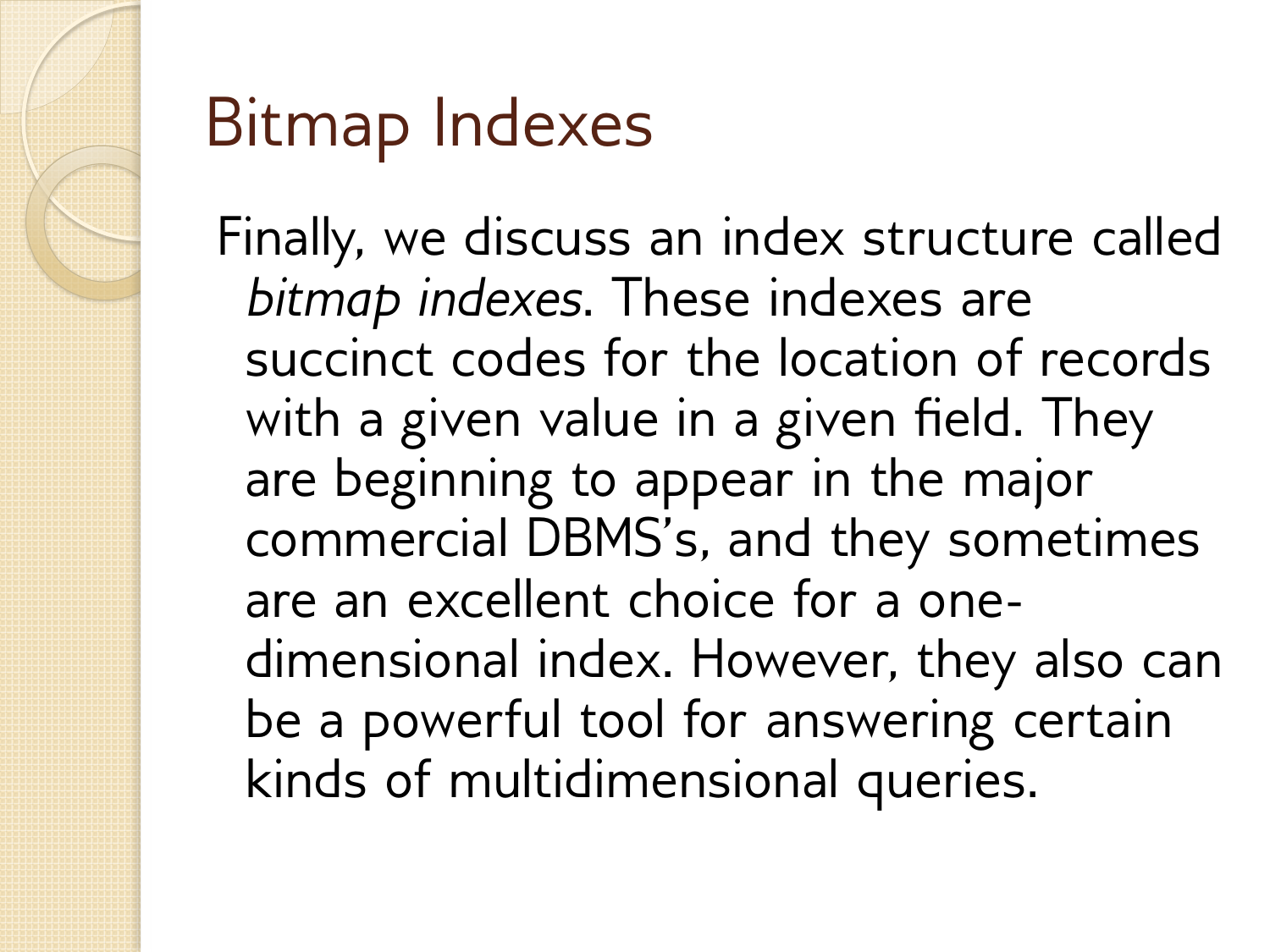

# Bitmap Indexes
Finally, we discuss an index structure called bitmap indexes. These indexes are succinct codes for the location of records with a given value in a given field. They are beginning to appear in the major commercial DBMS’s, and they sometimes are an excellent choice for a one-dimensional index. However, they also can be a powerful tool for answering certain kinds of multidimensional queries.